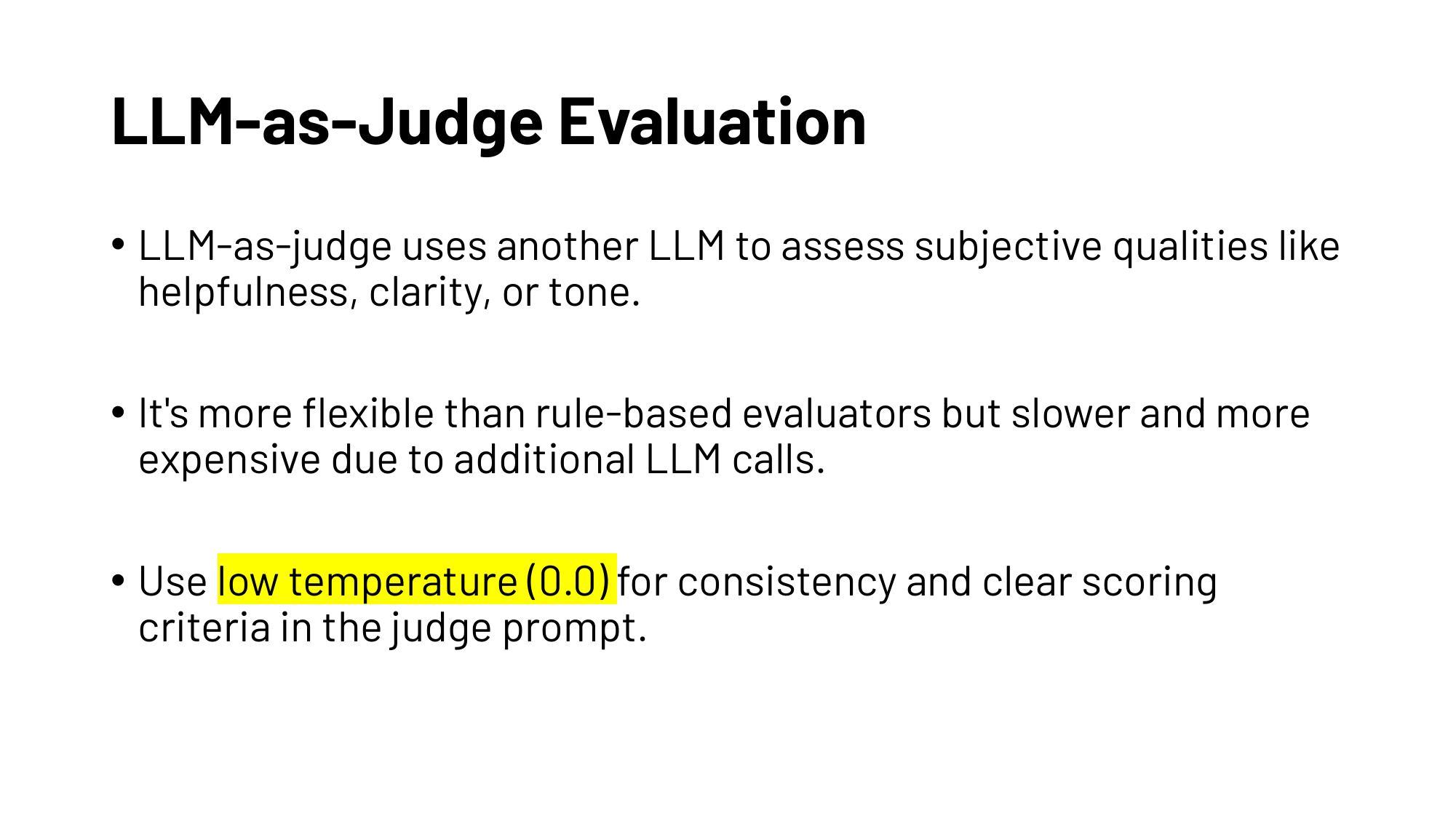

# LLM-as-Judge Evaluation
LLM-as-judge uses another LLM to assess subjective qualities like helpfulness, clarity, or tone.

It's more flexible than rule-based evaluators but slower and more expensive due to additional LLM calls.

Use low temperature (0.0) for consistency and clear scoring criteria in the judge prompt.